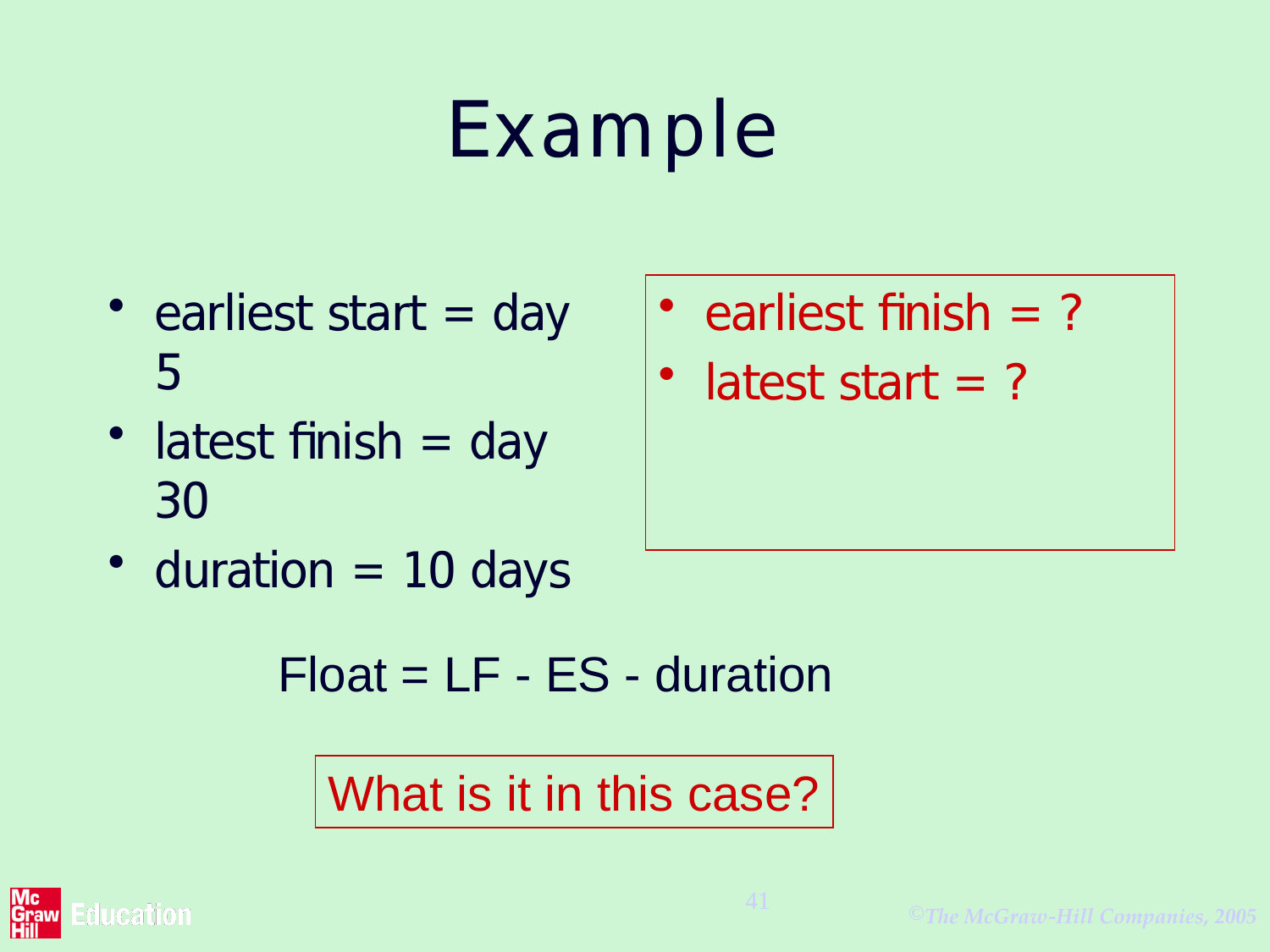

# Example
earliest start = day 5
latest finish = day 30
duration = 10 days

earliest finish = ?
latest start = ?
Float = LF - ES - duration
What is it in this case?
41